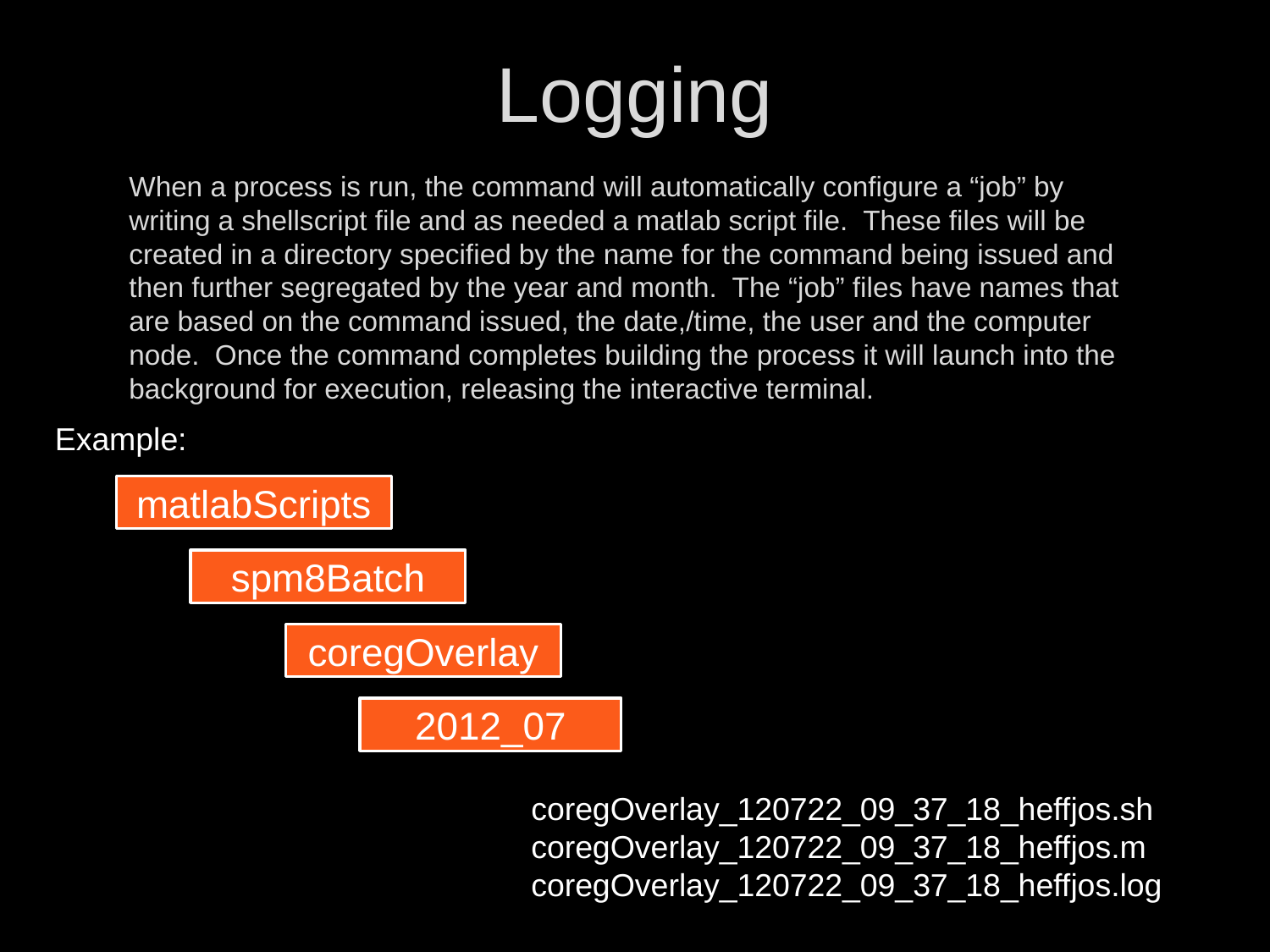

# Logging
When a process is run, the command will automatically configure a “job” by writing a shellscript file and as needed a matlab script file.  These files will be created in a directory specified by the name for the command being issued and then further segregated by the year and month.  The “job” files have names that are based on the command issued, the date,/time, the user and the computer node.  Once the command completes building the process it will launch into the background for execution, releasing the interactive terminal.
Example:
matlabScripts
spm8Batch
coregOverlay
2012_07
coregOverlay_120722_09_37_18_heffjos.sh
coregOverlay_120722_09_37_18_heffjos.m
coregOverlay_120722_09_37_18_heffjos.log
6/1/12
fMRI